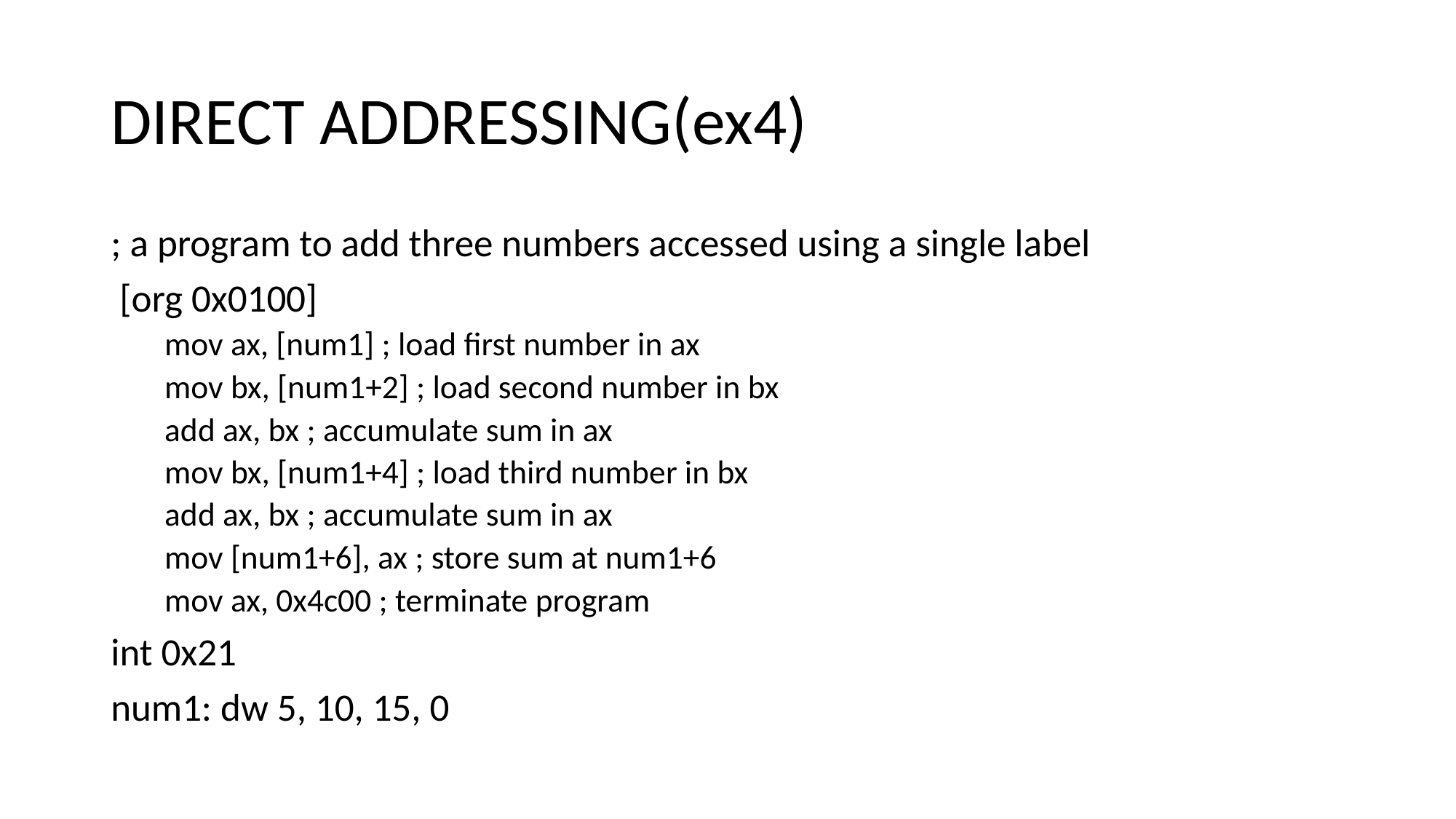

# DIRECT ADDRESSING(ex4)
; a program to add three numbers accessed using a single label
 [org 0x0100]
mov ax, [num1] ; load first number in ax
mov bx, [num1+2] ; load second number in bx
add ax, bx ; accumulate sum in ax
mov bx, [num1+4] ; load third number in bx
add ax, bx ; accumulate sum in ax
mov [num1+6], ax ; store sum at num1+6
mov ax, 0x4c00 ; terminate program
int 0x21
num1: dw 5, 10, 15, 0